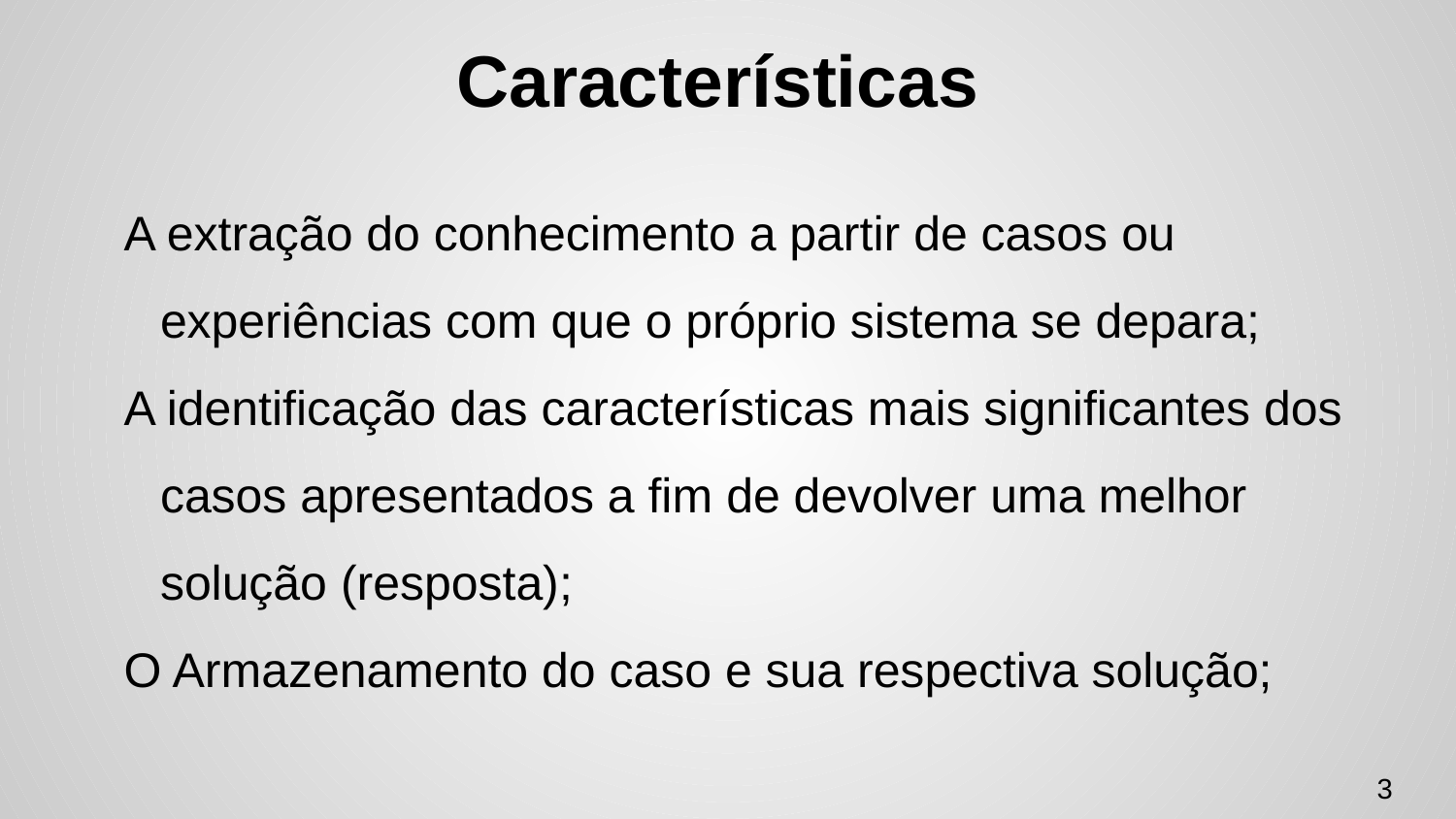

# Características
A extração do conhecimento a partir de casos ou experiências com que o próprio sistema se depara;
A identificação das características mais significantes dos casos apresentados a fim de devolver uma melhor solução (resposta);
O Armazenamento do caso e sua respectiva solução;

3